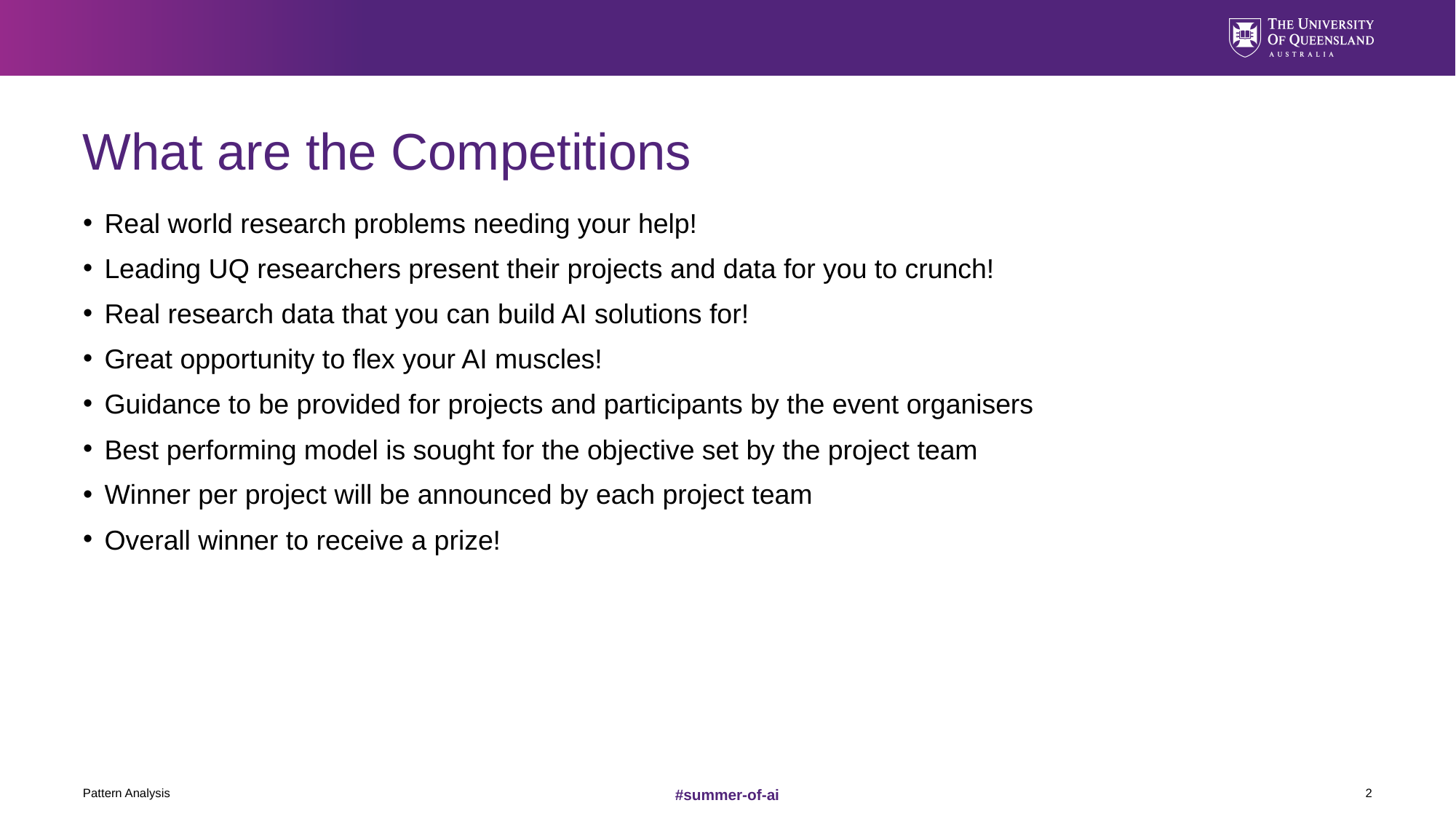

# What are the Competitions
Real world research problems needing your help!
Leading UQ researchers present their projects and data for you to crunch!
Real research data that you can build AI solutions for!
Great opportunity to flex your AI muscles!
Guidance to be provided for projects and participants by the event organisers
Best performing model is sought for the objective set by the project team
Winner per project will be announced by each project team
Overall winner to receive a prize!

Pattern Analysis
2
#summer-of-ai